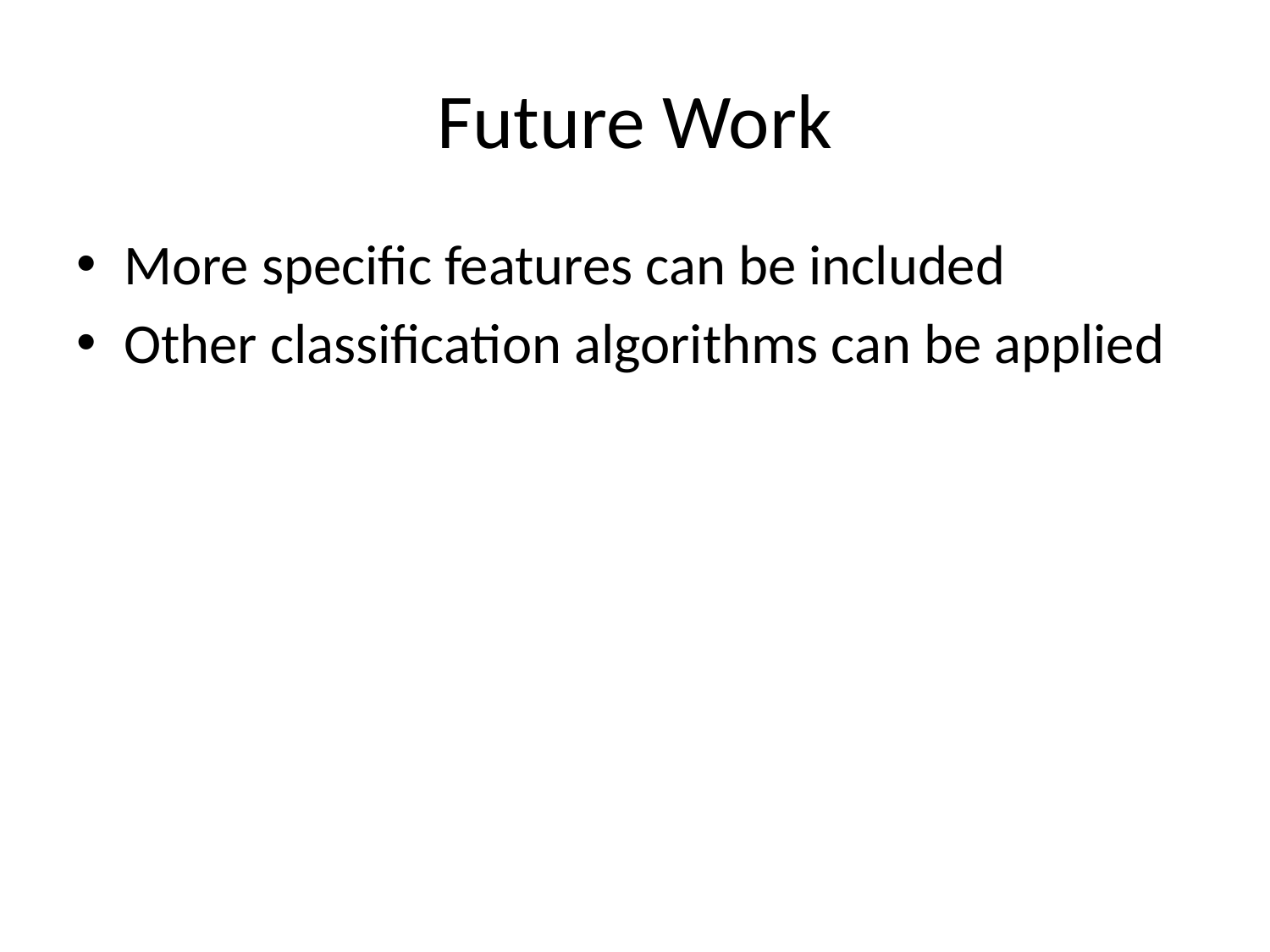

# Future Work
More specific features can be included
Other classification algorithms can be applied